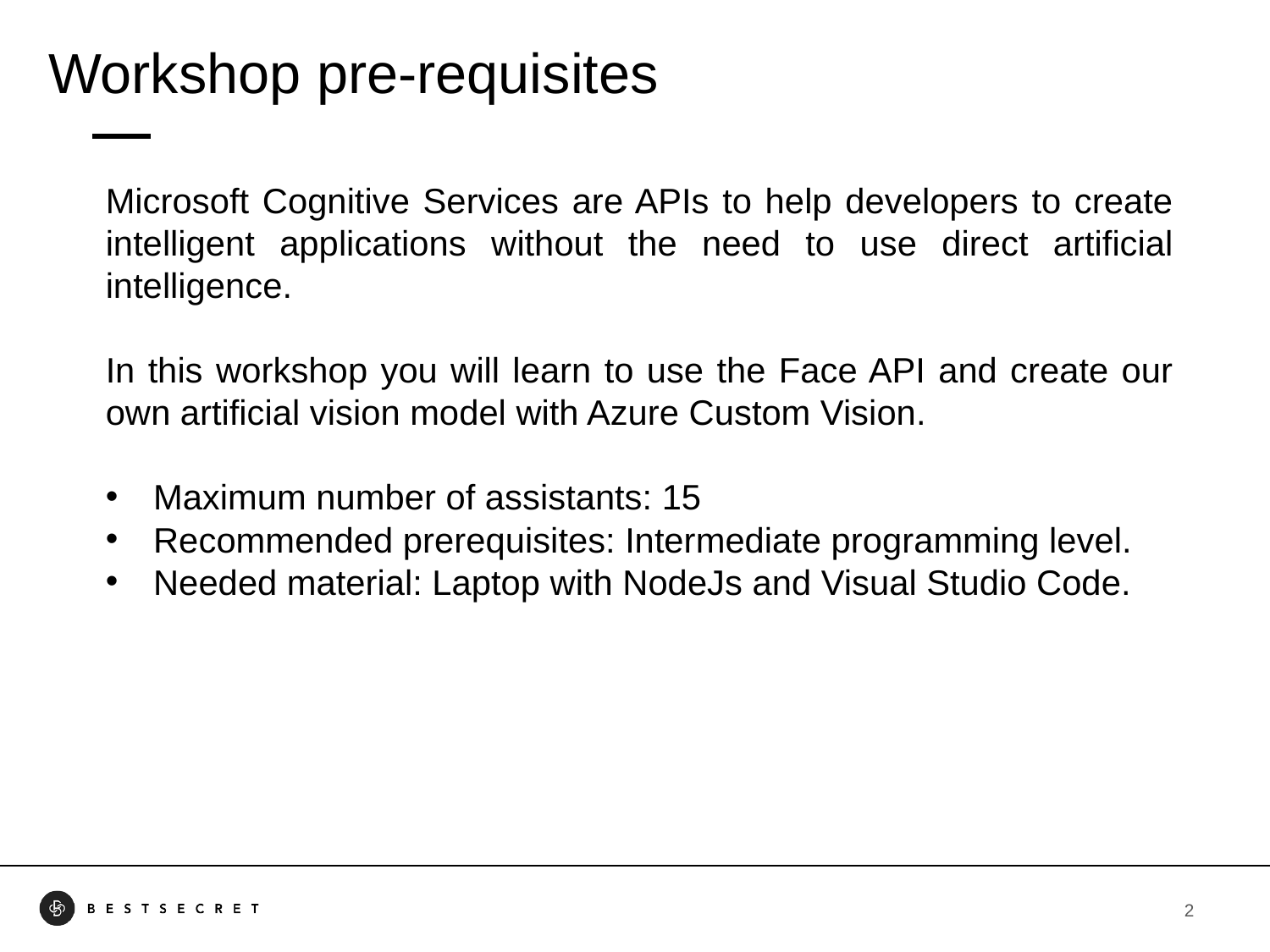

# Workshop pre-requisites
Microsoft Cognitive Services are APIs to help developers to create intelligent applications without the need to use direct artificial intelligence.

In this workshop you will learn to use the Face API and create our own artificial vision model with Azure Custom Vision.

Maximum number of assistants: 15
Recommended prerequisites: Intermediate programming level.
Needed material: Laptop with NodeJs and Visual Studio Code.